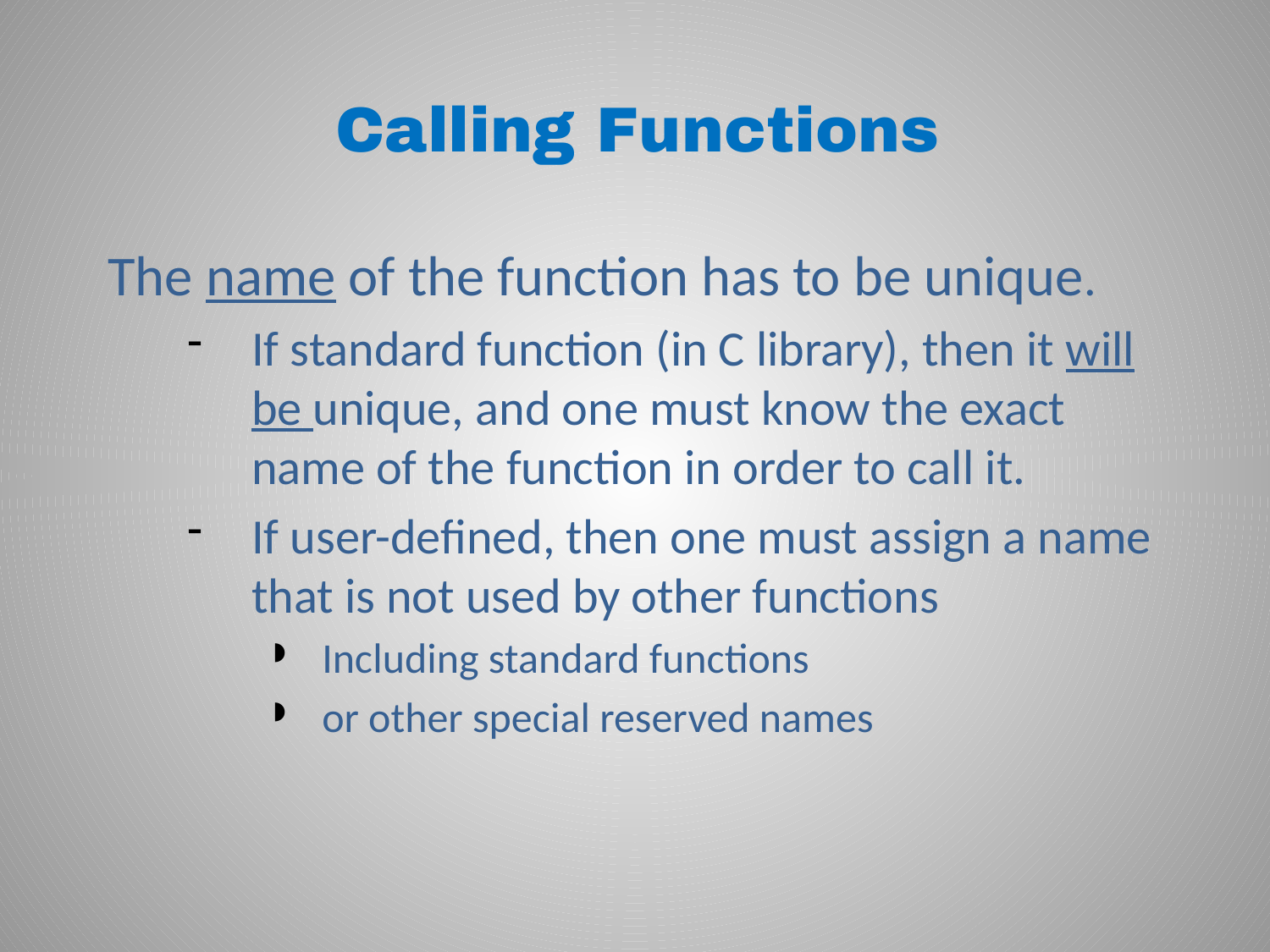

# Calling Functions
The name of the function has to be unique.
If standard function (in C library), then it will be unique, and one must know the exact name of the function in order to call it.
If user-defined, then one must assign a name that is not used by other functions
Including standard functions
or other special reserved names